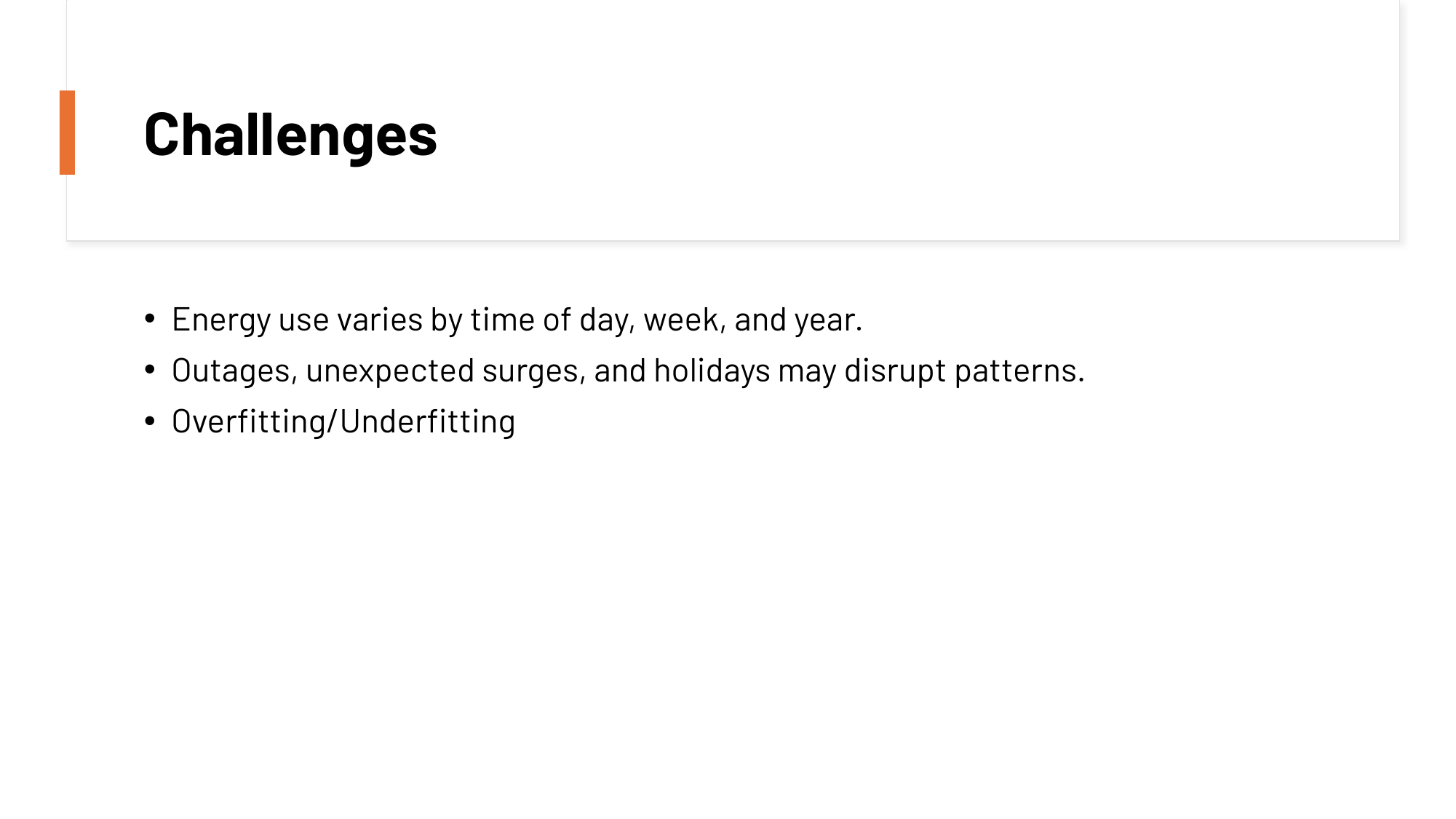

# Challenges

Energy use varies by time of day, week, and year.
Outages, unexpected surges, and holidays may disrupt patterns.
Overfitting/Underfitting